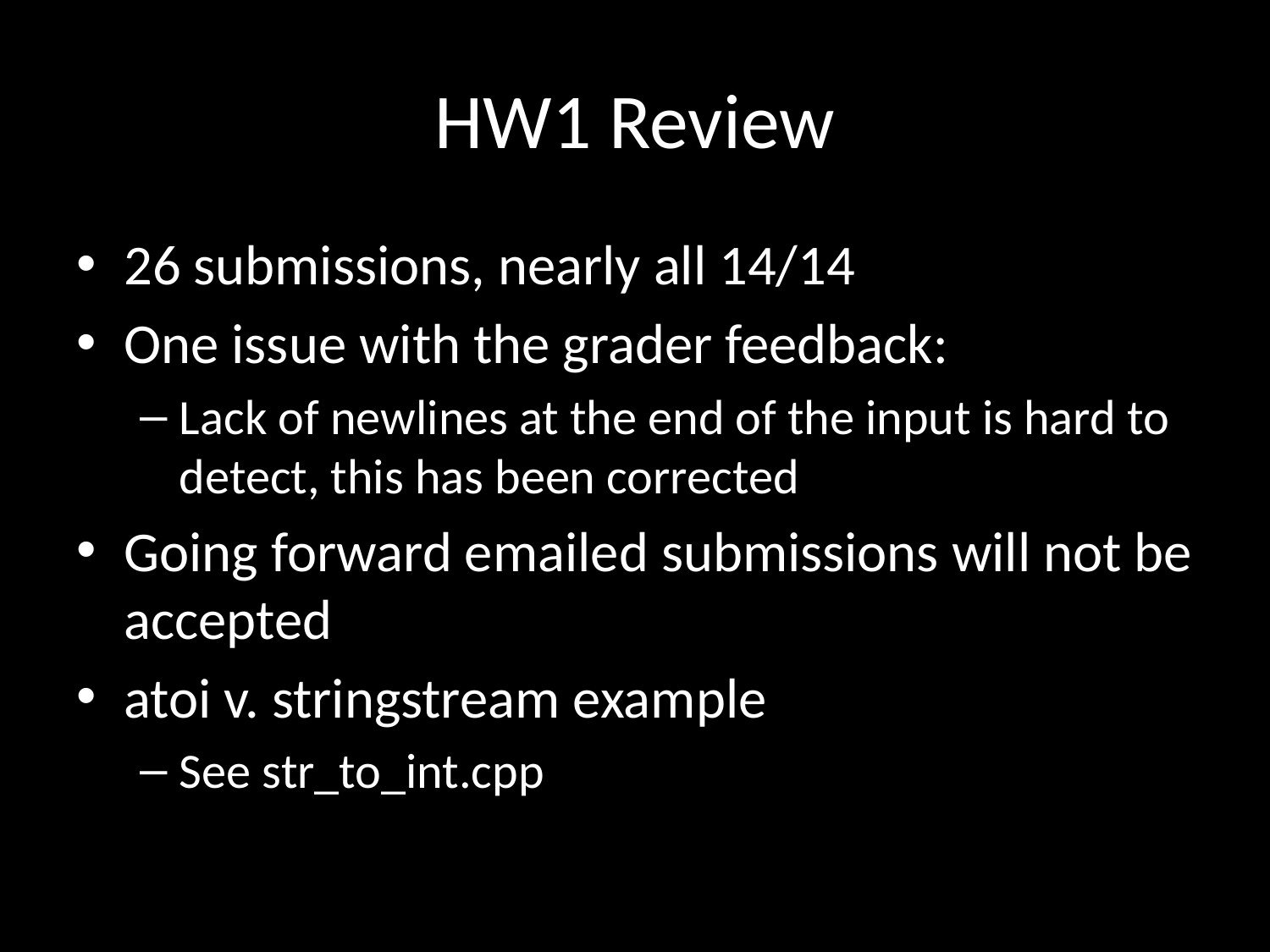

# HW1 Review
26 submissions, nearly all 14/14
One issue with the grader feedback:
Lack of newlines at the end of the input is hard to detect, this has been corrected
Going forward emailed submissions will not be accepted
atoi v. stringstream example
See str_to_int.cpp